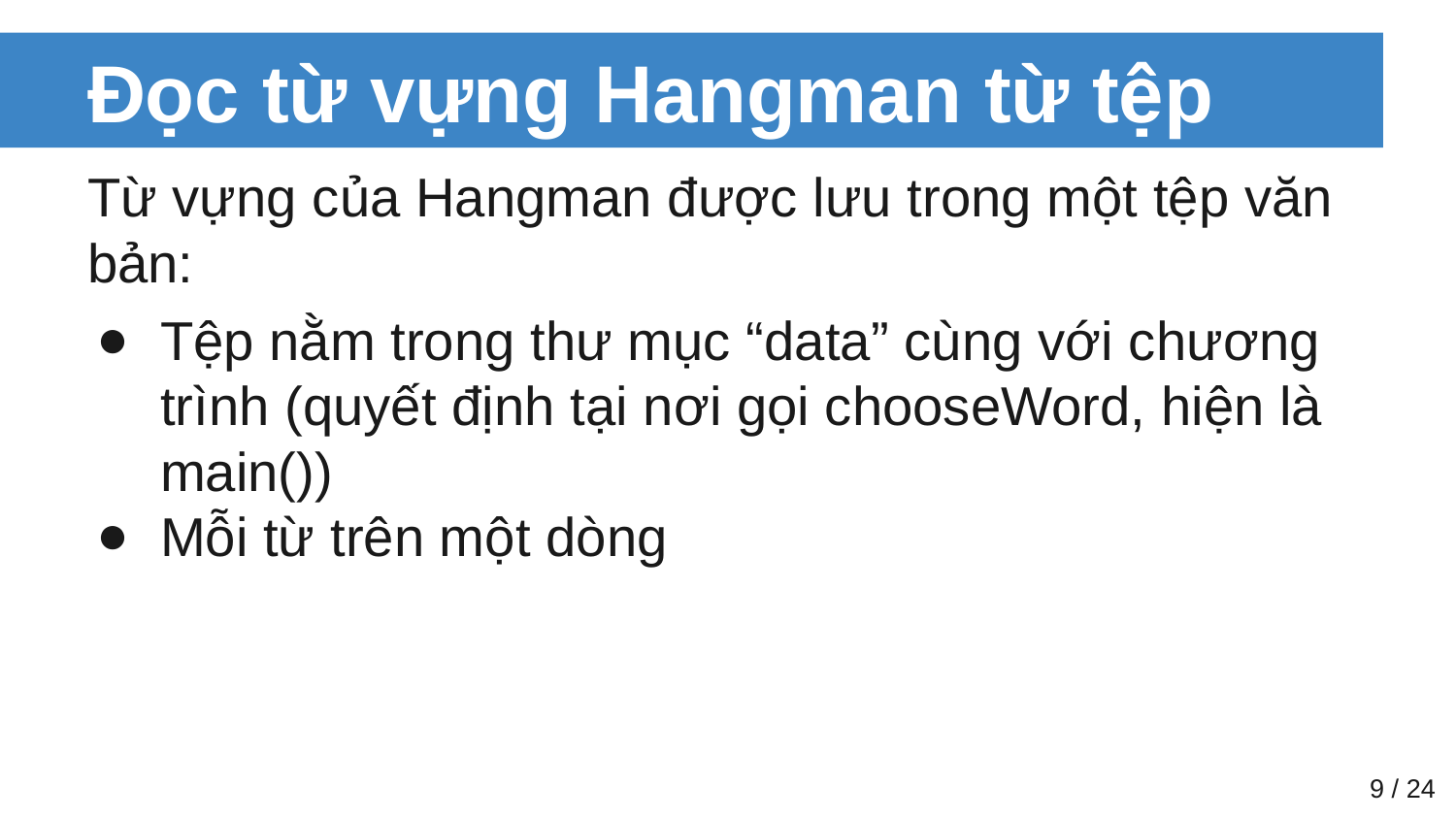

# Đọc từ vựng Hangman từ tệp
Từ vựng của Hangman được lưu trong một tệp văn bản:
Tệp nằm trong thư mục “data” cùng với chương trình (quyết định tại nơi gọi chooseWord, hiện là main())
Mỗi từ trên một dòng

9 / 24